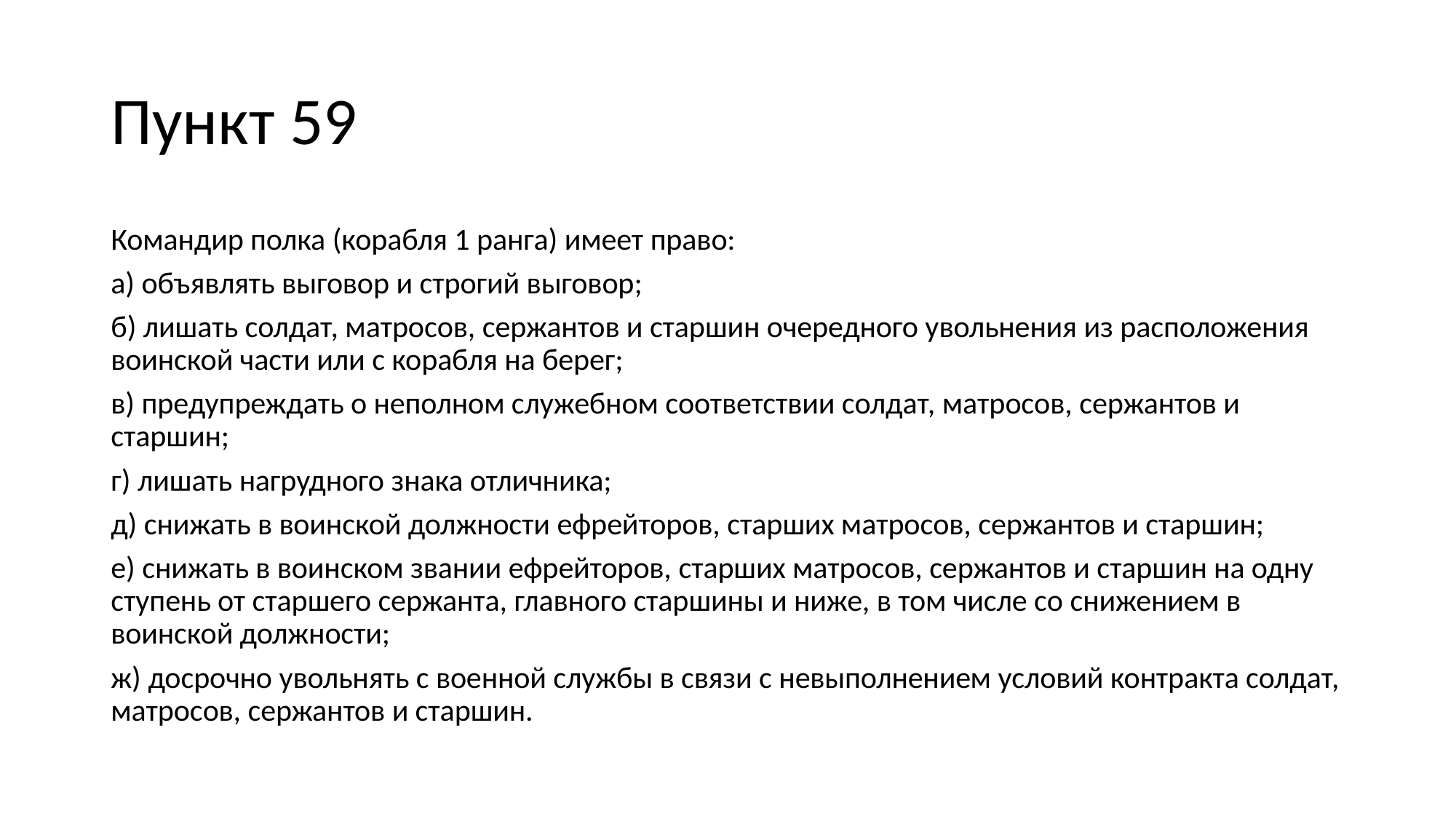

# Пункт 59
Командир полка (корабля 1 ранга) имеет право:
а) объявлять выговор и строгий выговор;
б) лишать солдат, матросов, сержантов и старшин очередного увольнения из расположения воинской части или с корабля на берег;
в) предупреждать о неполном служебном соответствии солдат, матросов, сержантов и старшин;
г) лишать нагрудного знака отличника;
д) снижать в воинской должности ефрейторов, старших матросов, сержантов и старшин;
е) снижать в воинском звании ефрейторов, старших матросов, сержантов и старшин на одну ступень от старшего сержанта, главного старшины и ниже, в том числе со снижением в воинской должности;
ж) досрочно увольнять с военной службы в связи с невыполнением условий контракта солдат, матросов, сержантов и старшин.